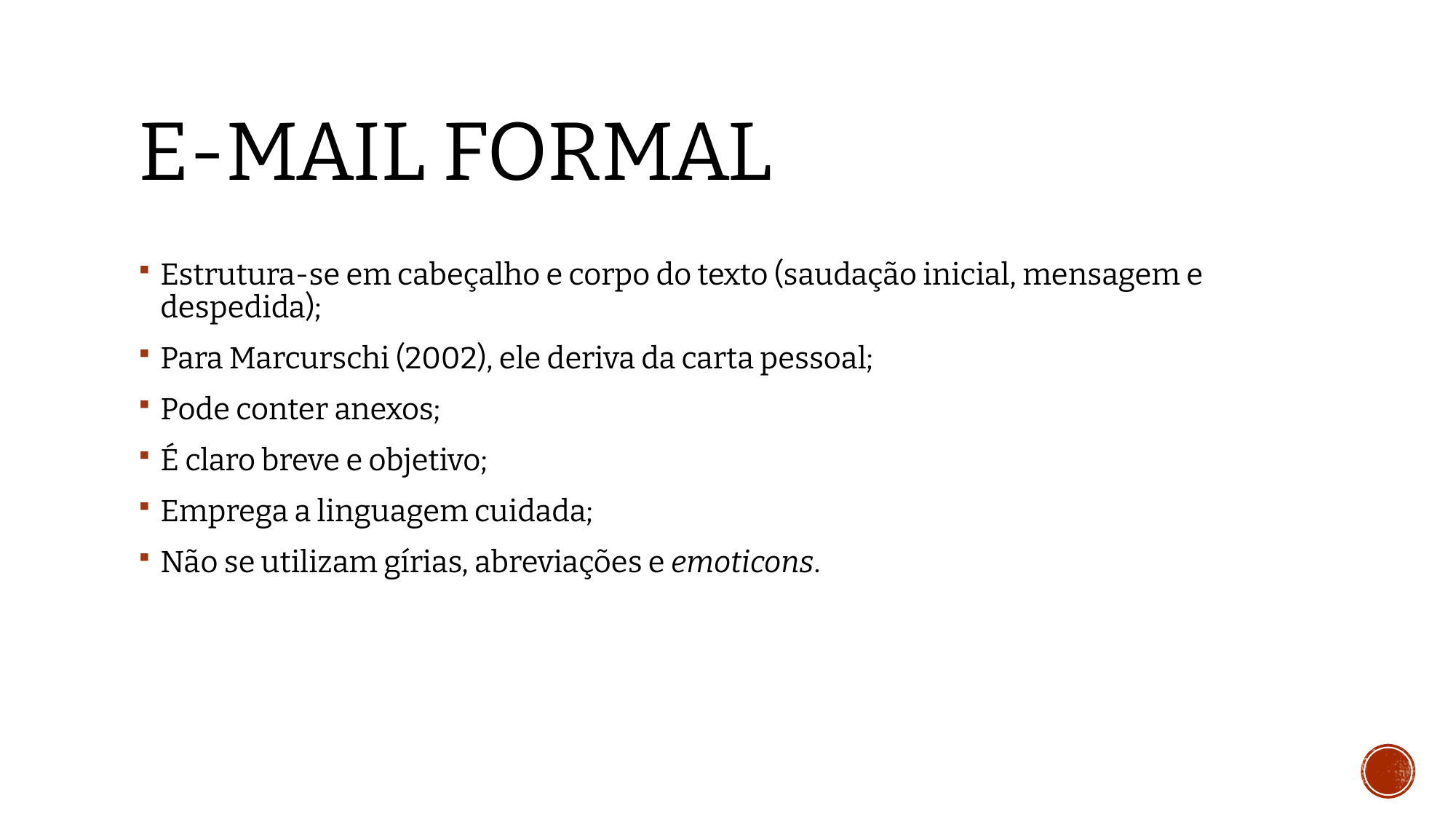

# E-mail formal
Estrutura-se em cabeçalho e corpo do texto (saudação inicial, mensagem e despedida);
Para Marcurschi (2002), ele deriva da carta pessoal;
Pode conter anexos;
É claro breve e objetivo;
Emprega a linguagem cuidada;
Não se utilizam gírias, abreviações e emoticons.